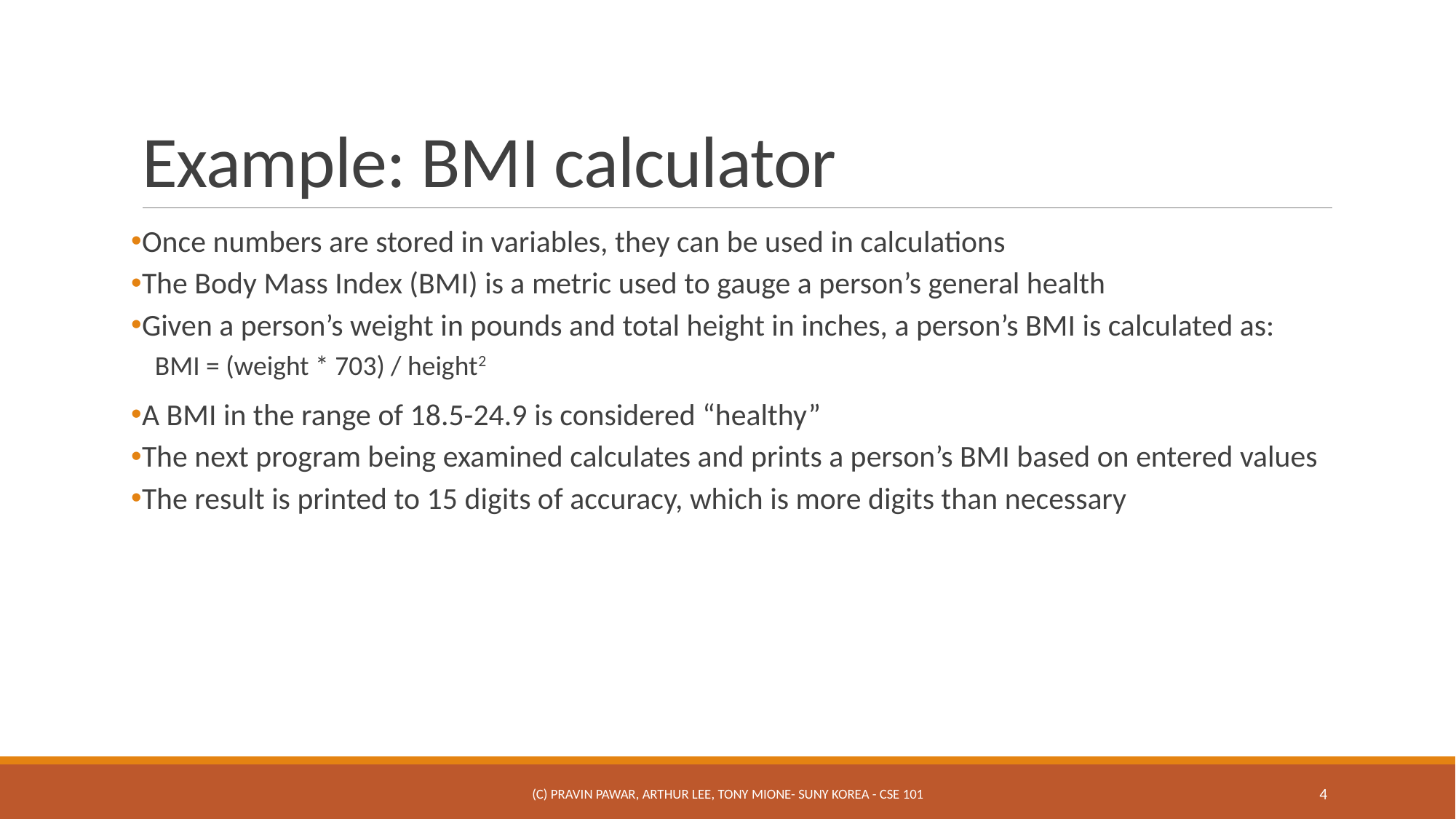

# Example: BMI calculator
Once numbers are stored in variables, they can be used in calculations
The Body Mass Index (BMI) is a metric used to gauge a person’s general health
Given a person’s weight in pounds and total height in inches, a person’s BMI is calculated as:
BMI = (weight * 703) / height2
A BMI in the range of 18.5-24.9 is considered “healthy”
The next program being examined calculates and prints a person’s BMI based on entered values
The result is printed to 15 digits of accuracy, which is more digits than necessary

(c) Pravin Pawar, Arthur Lee, Tony Mione- SUNY Korea - CSE 101
4